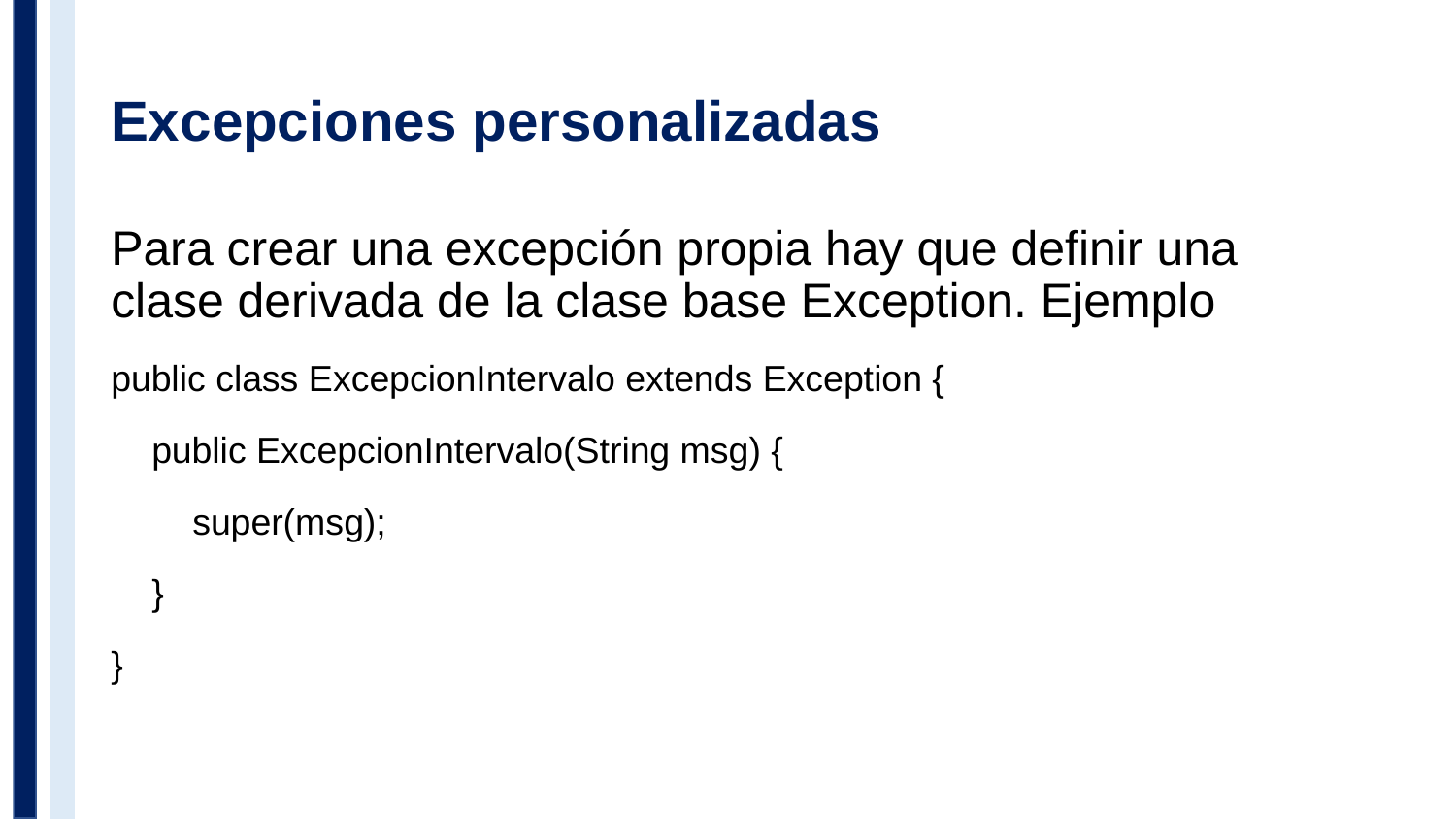

# Excepciones personalizadas
Para crear una excepción propia hay que definir una clase derivada de la clase base Exception. Ejemplo
public class ExcepcionIntervalo extends Exception {
    public ExcepcionIntervalo(String msg) {
        super(msg);
    }
}